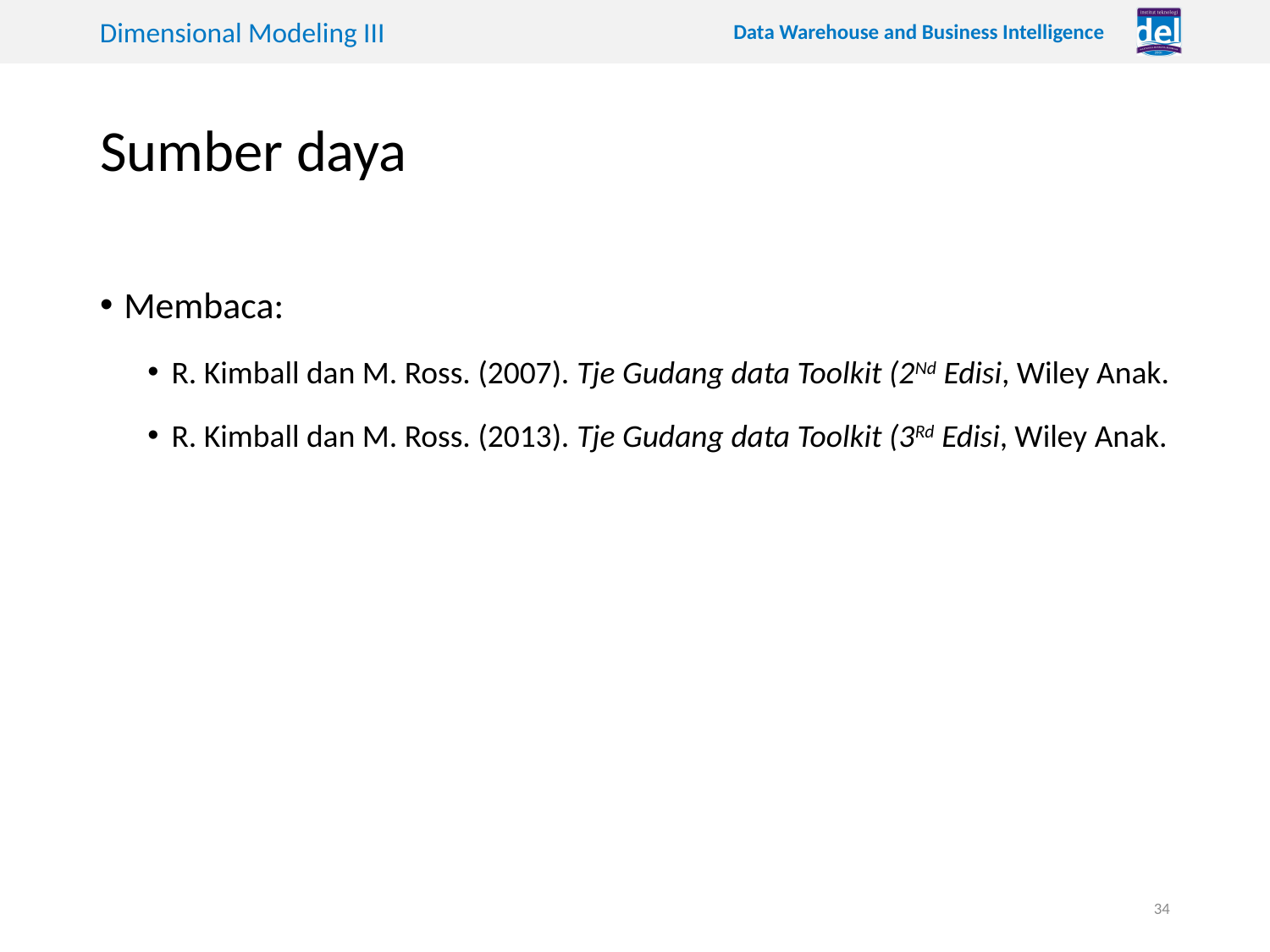

# Sumber daya
Membaca:
R. Kimball dan M. Ross. (2007). Tje Gudang data Toolkit (2Nd Edisi, Wiley Anak.
R. Kimball dan M. Ross. (2013). Tje Gudang data Toolkit (3Rd Edisi, Wiley Anak.
34